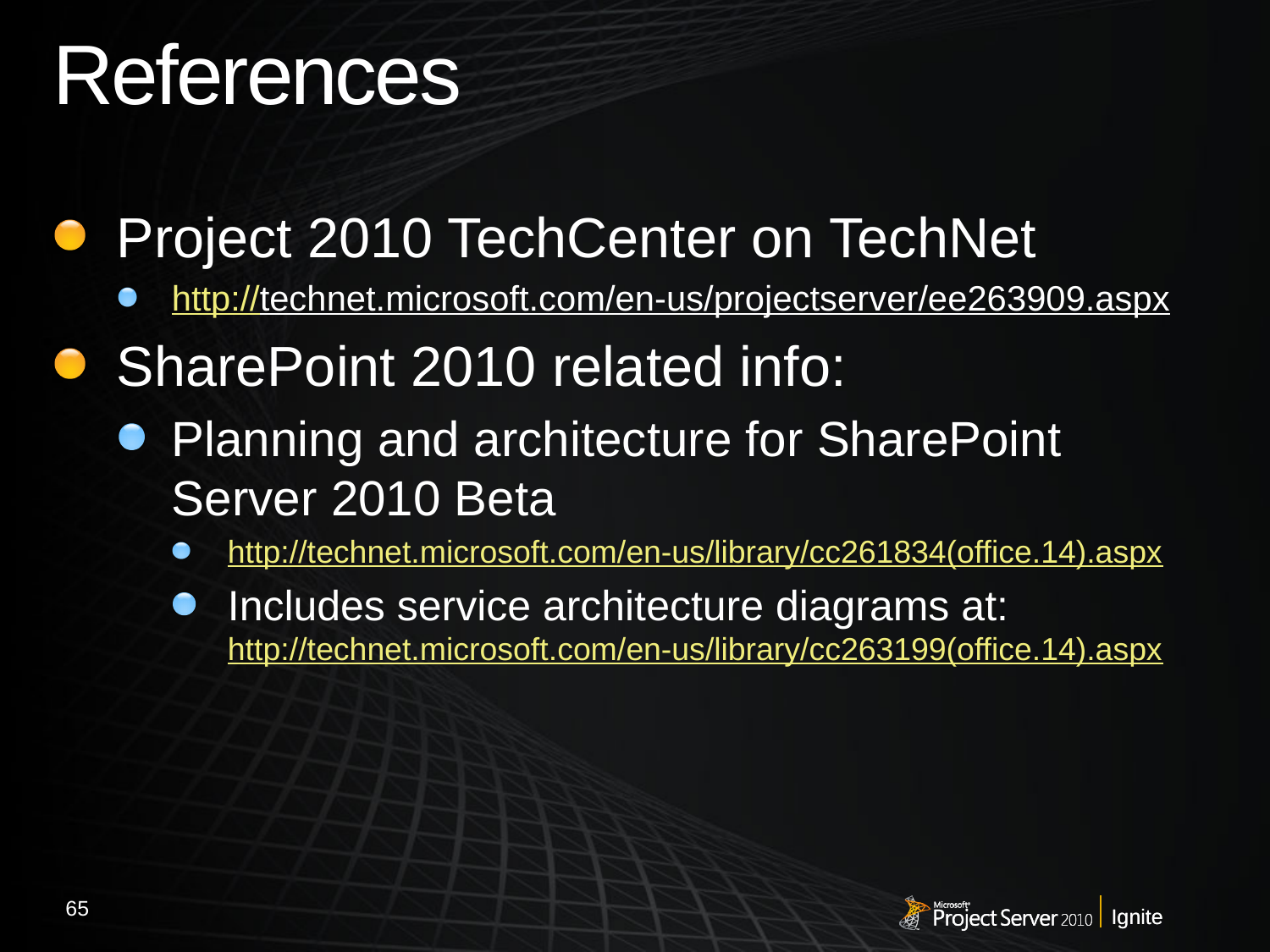

# References
Project 2010 TechCenter on TechNet
http://technet.microsoft.com/en-us/projectserver/ee263909.aspx
SharePoint 2010 related info:
Planning and architecture for SharePoint Server 2010 Beta
http://technet.microsoft.com/en-us/library/cc261834(office.14).aspx
Includes service architecture diagrams at: http://technet.microsoft.com/en-us/library/cc263199(office.14).aspx

65